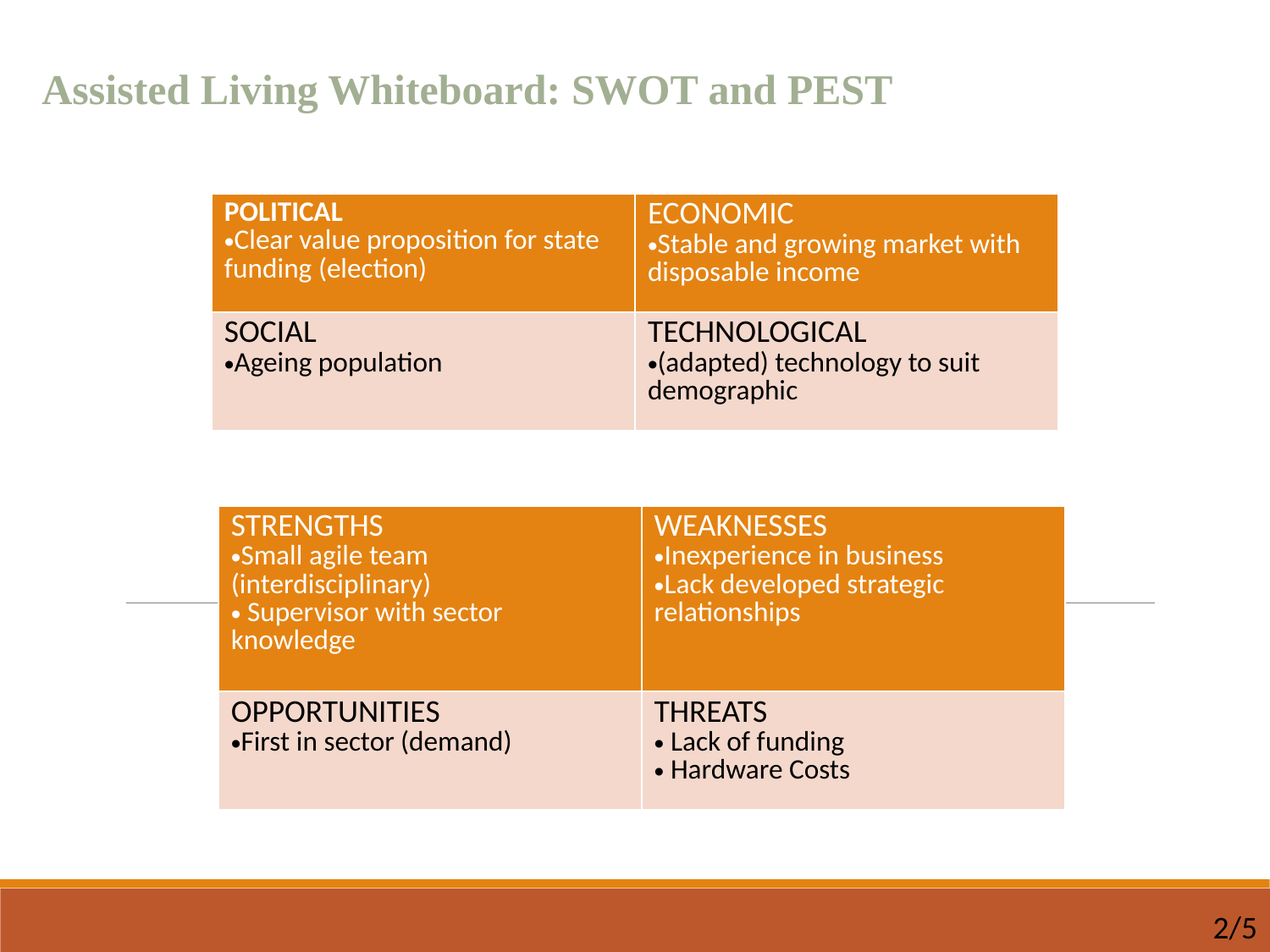

Assisted Living Whiteboard: SWOT and PEST

| POLITICAL Clear value proposition for state funding (election) | ECONOMIC Stable and growing market with disposable income |
| --- | --- |
| SOCIAL Ageing population | TECHNOLOGICAL (adapted) technology to suit demographic |
| STRENGTHS Small agile team (interdisciplinary) Supervisor with sector knowledge | WEAKNESSES Inexperience in business Lack developed strategic relationships |
| --- | --- |
| OPPORTUNITIES First in sector (demand) | THREATS Lack of funding Hardware Costs |
2/5